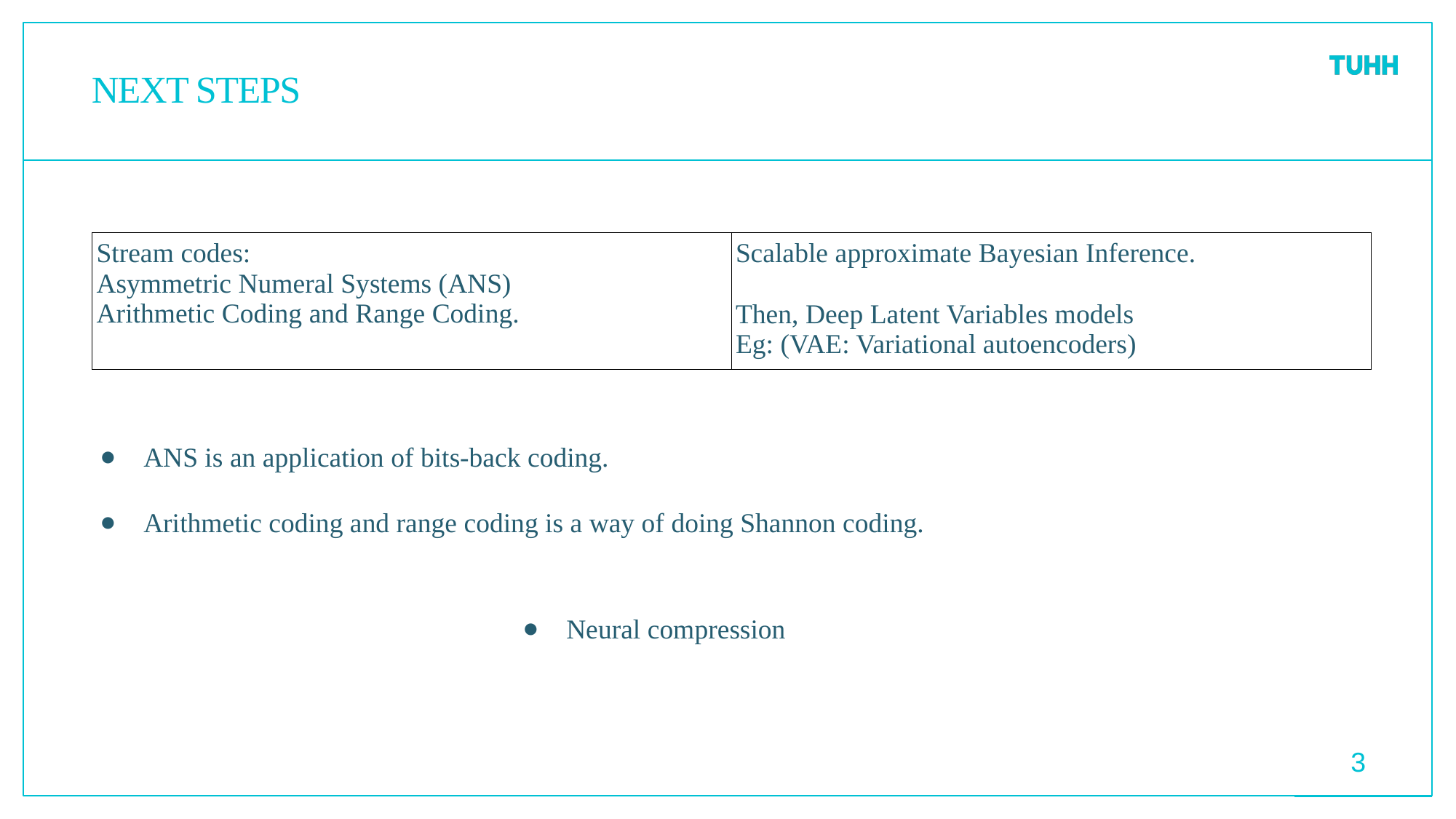

# NEXT STEPS
| Stream codes: Asymmetric Numeral Systems (ANS) Arithmetic Coding and Range Coding. | Scalable approximate Bayesian Inference. Then, Deep Latent Variables models Eg: (VAE: Variational autoencoders) |
| --- | --- |
ANS is an application of bits-back coding.
Arithmetic coding and range coding is a way of doing Shannon coding.
Neural compression
3